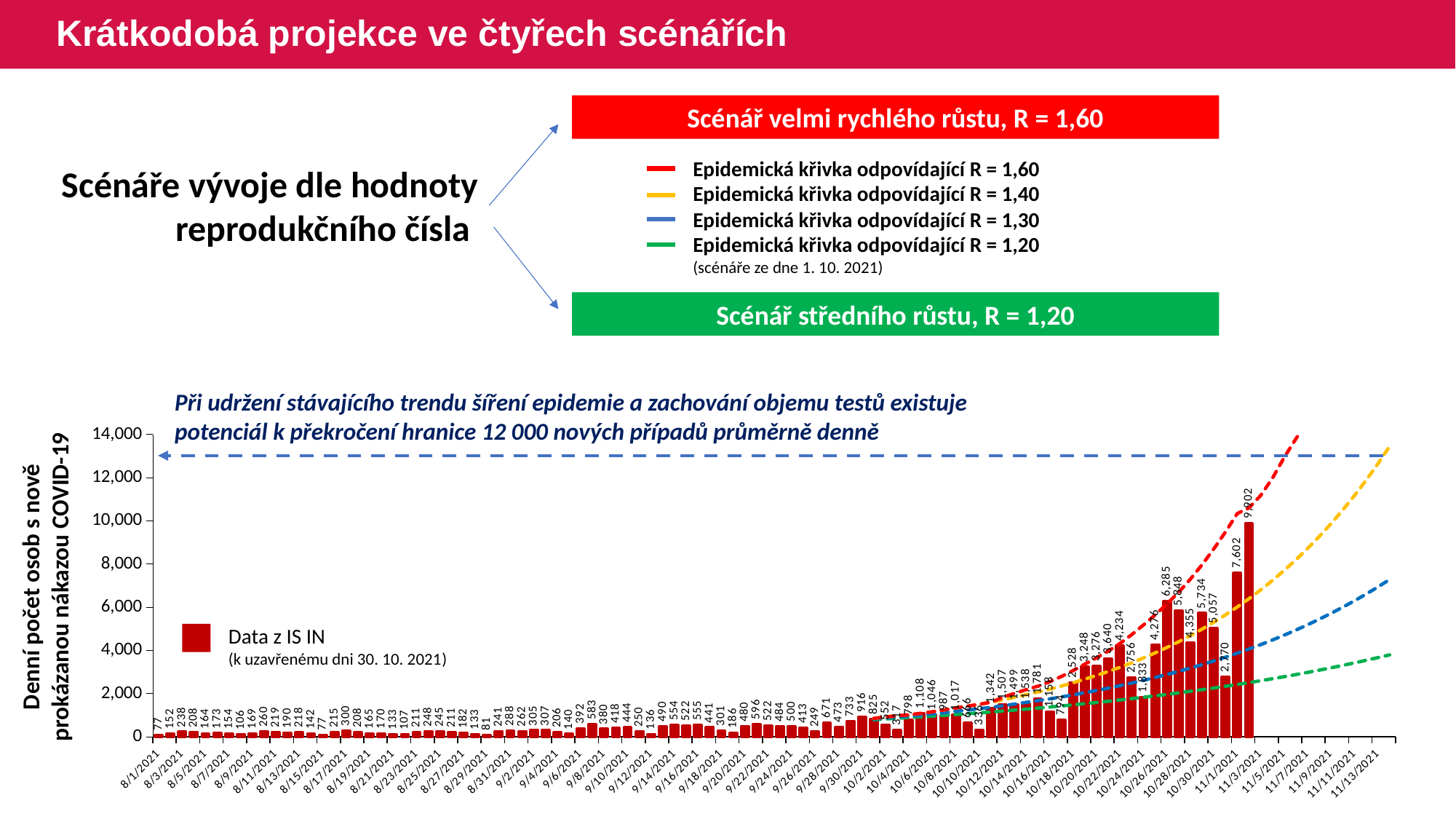

# Krátkodobá projekce ve čtyřech scénářích
Scénář velmi rychlého růstu, R = 1,60
Epidemická křivka odpovídající R = 1,60
Scénáře vývoje dle hodnoty reprodukčního čísla
Epidemická křivka odpovídající R = 1,40
Epidemická křivka odpovídající R = 1,30
Epidemická křivka odpovídající R = 1,20
(scénáře ze dne 1. 10. 2021)
Scénář středního růstu, R = 1,20
Při udržení stávajícího trendu šíření epidemie a zachování objemu testů existuje potenciál k překročení hranice 12 000 nových případů průměrně denně

### Chart

| Category | Denní počet případů | model | 0,75 | 0,85 | 0,95 | 1,10 |
|---|---|---|---|---|---|---|
| 44317 | 1171.0 | None | None | None | None | None |
| 44318 | 510.0 | None | None | None | None | None |
| 44319 | 2220.0 | None | None | None | None | None |
| 44320 | 2416.0 | None | None | None | None | None |
| 44321 | 1873.0 | None | None | None | None | None |
| 44322 | 1576.0 | None | None | None | None | None |
| 44323 | 1638.0 | None | None | None | None | None |
| 44324 | 728.0 | None | None | None | None | None |
| 44325 | 385.0 | None | None | None | None | None |
| 44326 | 1545.0 | None | None | None | None | None |
| 44327 | 1691.0 | None | None | None | None | None |
| 44328 | 1264.0 | None | None | None | None | None |
| 44329 | 1223.0 | None | None | None | None | None |
| 44330 | 1053.0 | None | None | None | None | None |
| 44331 | 597.0 | None | None | None | None | None |
| 44332 | 257.0 | None | None | None | None | None |
| 44333 | 1130.0 | None | None | None | None | None |
| 44334 | 1201.0 | None | None | None | None | None |
| 44335 | 779.0 | None | None | None | None | None |
| 44336 | 678.0 | None | None | None | None | None |
| 44337 | 672.0 | None | None | None | None | None |
| 44338 | 336.0 | None | None | None | None | None |
| 44339 | 197.0 | None | None | None | None | None |
| 44340 | 697.0 | None | None | None | None | None |
| 44341 | 661.0 | None | None | None | None | None |
| 44342 | 539.0 | None | None | None | None | None |
| 44343 | 507.0 | None | None | None | None | None |
| 44344 | 455.0 | None | None | None | None | None |
| 44345 | 222.0 | None | None | None | None | None |
| 44346 | 112.0 | None | None | None | None | None |
| 44347 | 514.0 | None | None | None | None | None |
| 44348 | 479.0 | None | None | None | None | None |
| 44349 | 353.0 | None | None | None | None | None |
| 44350 | 427.0 | None | None | None | None | None |
| 44351 | 321.0 | None | None | None | None | None |
| 44352 | 153.0 | None | None | None | None | None |
| 44353 | 98.0 | None | None | None | None | None |
| 44354 | 296.0 | None | None | None | None | None |
| 44355 | 384.0 | None | None | None | None | None |
| 44356 | 251.0 | None | None | None | None | None |
| 44357 | 190.0 | None | None | None | None | None |
| 44358 | 180.0 | None | None | None | None | None |
| 44359 | 73.0 | None | None | None | None | None |
| 44360 | 41.0 | None | None | None | None | None |
| 44361 | 175.0 | None | None | None | None | None |
| 44362 | 208.0 | None | None | None | None | None |
| 44363 | 129.0 | None | None | None | None | None |
| 44364 | 157.0 | None | None | None | None | None |
| 44365 | 144.0 | None | None | None | None | None |
| 44366 | 63.0 | None | None | None | None | None |
| 44367 | 57.0 | None | None | None | None | None |
| 44368 | 119.0 | None | None | None | None | None |
| 44369 | 112.0 | None | None | None | None | None |
| 44370 | 105.0 | None | None | None | None | None |
| 44371 | 97.0 | None | None | None | None | None |
| 44372 | 132.0 | None | None | None | None | None |
| 44373 | 68.0 | None | None | None | None | None |
| 44374 | 58.0 | None | None | None | None | None |
| 44375 | 151.0 | None | None | None | None | None |
| 44376 | 156.0 | None | None | None | None | None |
| 44377 | 137.0 | None | None | None | None | None |
| 44378 | 167.0 | None | None | None | None | None |
| 44379 | 164.0 | None | None | None | None | None |
| 44380 | 125.0 | None | None | None | None | None |
| 44381 | 108.0 | None | None | None | None | None |
| 44382 | 130.0 | None | None | None | None | None |
| 44383 | 110.0 | None | None | None | None | None |
| 44384 | 280.0 | None | None | None | None | None |
| 44385 | 249.0 | None | None | None | None | None |
| 44386 | 285.0 | None | None | None | None | None |
| 44387 | 157.0 | None | None | None | None | None |
| 44388 | 147.0 | None | None | None | None | None |
| 44389 | 245.0 | None | None | None | None | None |
| 44390 | 322.0 | None | None | None | None | None |
| 44391 | 262.0 | None | None | None | None | None |
| 44392 | 225.0 | None | None | None | None | None |
| 44393 | 241.0 | None | None | None | None | None |
| 44394 | 197.0 | None | None | None | None | None |
| 44395 | 116.0 | None | None | None | None | None |
| 44396 | 219.0 | None | None | None | None | None |
| 44397 | 300.0 | None | None | None | None | None |
| 44398 | 231.0 | None | None | None | None | None |
| 44399 | 196.0 | None | None | None | None | None |
| 44400 | 189.0 | None | None | None | None | None |
| 44401 | 125.0 | None | None | None | None | None |
| 44402 | 80.0 | None | None | None | None | None |
| 44403 | 198.0 | None | None | None | None | None |
| 44404 | 253.0 | None | None | None | None | None |
| 44405 | 192.0 | None | None | None | None | None |
| 44406 | 204.0 | None | None | None | None | None |
| 44407 | 138.0 | None | None | None | None | None |
| 44408 | 115.0 | None | None | None | None | None |
| 44409 | 77.0 | None | None | None | None | None |
| 44410 | 152.0 | None | None | None | None | None |
| 44411 | 238.0 | None | None | None | None | None |
| 44412 | 208.0 | None | None | None | None | None |
| 44413 | 164.0 | None | None | None | None | None |
| 44414 | 173.0 | None | None | None | None | None |
| 44415 | 154.0 | None | None | None | None | None |
| 44416 | 106.0 | None | None | None | None | None |
| 44417 | 169.0 | None | None | None | None | None |
| 44418 | 260.0 | None | None | None | None | None |
| 44419 | 219.0 | None | None | None | None | None |
| 44420 | 190.0 | None | None | None | None | None |
| 44421 | 218.0 | None | None | None | None | None |
| 44422 | 142.0 | None | None | None | None | None |
| 44423 | 77.0 | None | None | None | None | None |
| 44424 | 215.0 | None | None | None | None | None |
| 44425 | 300.0 | None | None | None | None | None |
| 44426 | 208.0 | None | None | None | None | None |
| 44427 | 165.0 | None | None | None | None | None |
| 44428 | 170.0 | None | None | None | None | None |
| 44429 | 133.0 | None | None | None | None | None |
| 44430 | 107.0 | None | None | None | None | None |
| 44431 | 211.0 | None | None | None | None | None |
| 44432 | 248.0 | None | None | None | None | None |
| 44433 | 245.0 | None | None | None | None | None |
| 44434 | 211.0 | None | None | None | None | None |
| 44435 | 182.0 | None | None | None | None | None |
| 44436 | 133.0 | None | None | None | None | None |
| 44437 | 81.0 | None | None | None | None | None |
| 44438 | 241.0 | None | None | None | None | None |
| 44439 | 288.0 | None | None | None | None | None |
| 44440 | 262.0 | None | None | None | None | None |
| 44441 | 305.0 | None | None | None | None | None |
| 44442 | 307.0 | None | None | None | None | None |
| 44443 | 206.0 | None | None | None | None | None |
| 44444 | 140.0 | None | None | None | None | None |
| 44445 | 392.0 | None | None | None | None | None |
| 44446 | 583.0 | None | None | None | None | None |
| 44447 | 380.0 | None | None | None | None | None |
| 44448 | 418.0 | None | None | None | None | None |
| 44449 | 444.0 | None | None | None | None | None |
| 44450 | 250.0 | None | None | None | None | None |
| 44451 | 136.0 | None | None | None | None | None |
| 44452 | 490.0 | None | None | None | None | None |
| 44453 | 554.0 | None | None | None | None | None |
| 44454 | 522.0 | None | None | None | None | None |
| 44455 | 555.0 | None | None | None | None | None |
| 44456 | 441.0 | None | None | None | None | None |
| 44457 | 301.0 | None | None | None | None | None |
| 44458 | 186.0 | None | None | None | None | None |
| 44459 | 480.0 | None | None | None | None | None |
| 44460 | 596.0 | None | None | None | None | None |
| 44461 | 522.0 | None | None | None | None | None |
| 44462 | 484.0 | None | None | None | None | None |
| 44463 | 500.0 | None | None | None | None | None |
| 44464 | 413.0 | None | None | None | None | None |
| 44465 | 249.0 | None | None | None | None | None |
| 44466 | 671.0 | None | None | None | None | None |
| 44467 | 473.0 | None | None | None | None | None |
| 44468 | 733.0 | None | None | None | None | None |
| 44469 | 916.0 | None | None | None | None | None |
| 44470 | 825.0 | None | 794.0 | 824.0 | 853.0 | 853.0 |
| 44471 | 552.0 | None | 826.0 | 873.0 | 920.0 | 920.0 |
| 44472 | 317.0 | None | 858.0 | 917.0 | 975.0 | 975.0 |
| 44473 | 798.0 | None | 890.0 | 955.0 | 1021.0 | 1021.0 |
| 44474 | 1108.0 | None | 922.0 | 1003.0 | 1085.0 | 1085.0 |
| 44475 | 1046.0 | None | 957.0 | 1057.0 | 1162.0 | 1162.0 |
| 44476 | 987.0 | None | 993.0 | 1117.0 | 1247.0 | 1247.0 |
| 44477 | 1017.0 | None | 1032.0 | 1180.0 | 1339.0 | 1339.0 |
| 44478 | 666.0 | None | 1070.0 | 1240.0 | 1421.0 | 1421.0 |
| 44479 | 336.0 | None | 1110.0 | 1300.0 | 1506.0 | 1506.0 |
| 44480 | 1342.0 | None | 1150.0 | 1365.0 | 1602.0 | 1602.0 |
| 44481 | 1507.0 | None | 1193.0 | 1438.0 | 1713.0 | 1826.0 |
| 44482 | 1499.0 | None | 1237.0 | 1515.0 | 1830.0 | 2015.0 |
| 44483 | 1538.0 | None | 1283.0 | 1593.0 | 1951.0 | 2185.0 |
| 44484 | 1781.0 | None | 1330.0 | 1674.0 | 2075.0 | 2344.0 |
| 44485 | 1158.0 | None | 1378.0 | 1757.0 | 2206.0 | 2549.0 |
| 44486 | 794.0 | None | 1429.0 | 1847.0 | 2349.0 | 2793.0 |
| 44487 | 2528.0 | None | 1481.0 | 1943.0 | 2505.0 | 3068.0 |
| 44488 | 3248.0 | None | 1535.0 | 2043.0 | 2671.0 | 3367.0 |
| 44489 | 3276.0 | None | 1590.0 | 2147.0 | 2844.0 | 3658.0 |
| 44490 | 3640.0 | None | 1647.0 | 2255.0 | 3025.0 | 3970.0 |
| 44491 | 4234.0 | None | 1707.0 | 2369.0 | 3219.0 | 4323.0 |
| 44492 | 2756.0 | None | 1768.0 | 2489.0 | 3427.0 | 4733.0 |
| 44493 | 1833.0 | None | 1832.0 | 2615.0 | 3651.0 | 5176.0 |
| 44494 | 4276.0 | None | 1897.0 | 2748.0 | 3887.0 | 5646.0 |
| 44495 | 6285.0 | None | 1965.0 | 2887.0 | 4137.0 | 6148.0 |
| 44496 | 5848.0 | None | 2036.0 | 3031.0 | 4402.0 | 6694.0 |
| 44497 | 4355.0 | None | 2108.0 | 3184.0 | 4685.0 | 7302.0 |
| 44498 | 5734.0 | None | 2183.0 | 3343.0 | 4986.0 | 7972.0 |
| 44499 | 5057.0 | None | 2261.0 | 3512.0 | 5308.0 | 8702.0 |
| 44500 | 2770.0 | None | 2341.0 | 3688.0 | 5648.0 | 9488.0 |
| 44501 | 7602.0 | None | 2424.0 | 3873.0 | 6011.0 | 10338.0 |
| 44502 | 9902.0 | None | 2509.0 | 4066.0 | 6395.0 | 10600.0 |
| 44503 | None | None | 2598.0 | 4269.0 | 6804.0 | 11177.0 |
| 44504 | None | None | 2690.0 | 4483.0 | 7241.0 | 11974.0 |
| 44505 | None | None | 2784.0 | 4706.0 | 7705.0 | 12934.0 |
| 44506 | None | None | 2882.0 | 4941.0 | 8198.0 | 13795.0 |
| 44507 | None | None | 2983.0 | 5188.0 | 8722.0 | 14627.0 |
| 44508 | None | None | 3088.0 | 5446.0 | 9279.0 | 15479.0 |
| 44509 | None | None | 3196.0 | 5717.0 | 9872.0 | 16376.0 |
| 44510 | None | None | 3308.0 | 6001.0 | 10503.0 | 17488.0 |
| 44511 | None | None | 3423.0 | 6300.0 | 11174.0 | 18692.0 |
| 44512 | None | None | 3543.0 | 6613.0 | 11888.0 | 19917.0 |
| 44513 | None | None | 3667.0 | 6941.0 | 12646.0 | 21120.0 |
| 44514 | None | None | 3794.0 | 7285.0 | 13454.0 | 22412.0 |
Denní počet osob s nově prokázanou nákazou COVID-19
Data z IS IN
(k uzavřenému dni 30. 10. 2021)